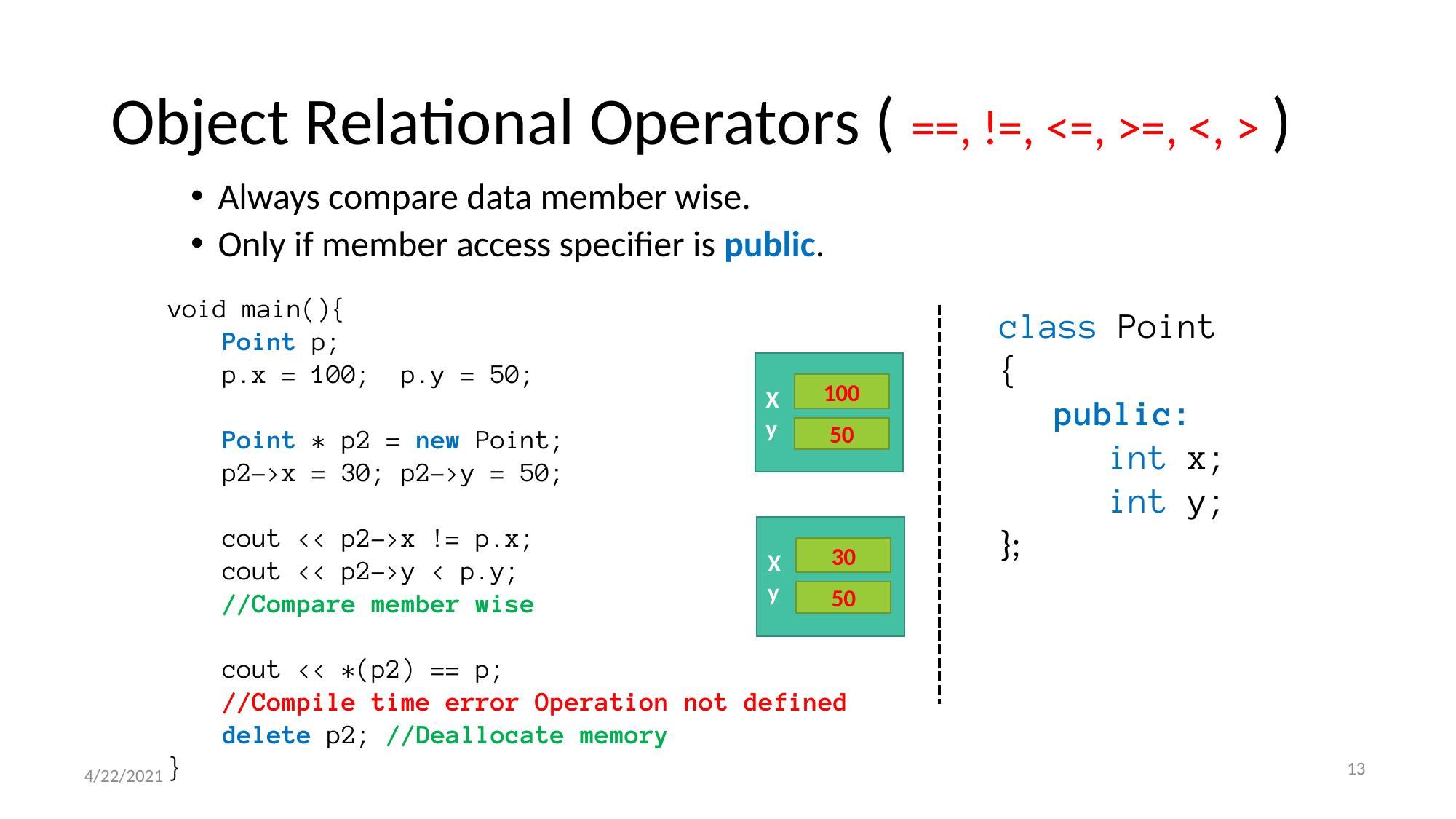

# Object Relational Operators ( ==, !=, <=, >=, <, > )

Always compare data member wise.
Only if member access specifier is public.
void main(){
Point p;
p.x = 100;  p.y = 50;

Point * p2 = new Point;
p2->x = 30; p2->y = 50;

cout << p2->x != p.x;
cout << p2->y < p.y;
//Compare member wise

cout << *(p2) == p;
//Compile time error Operation not defined
delete p2; //Deallocate memory
}
class Point
{
public:
int x;
int y;
};
X
y
100
50
X
y
30
50
13
4/22/2021